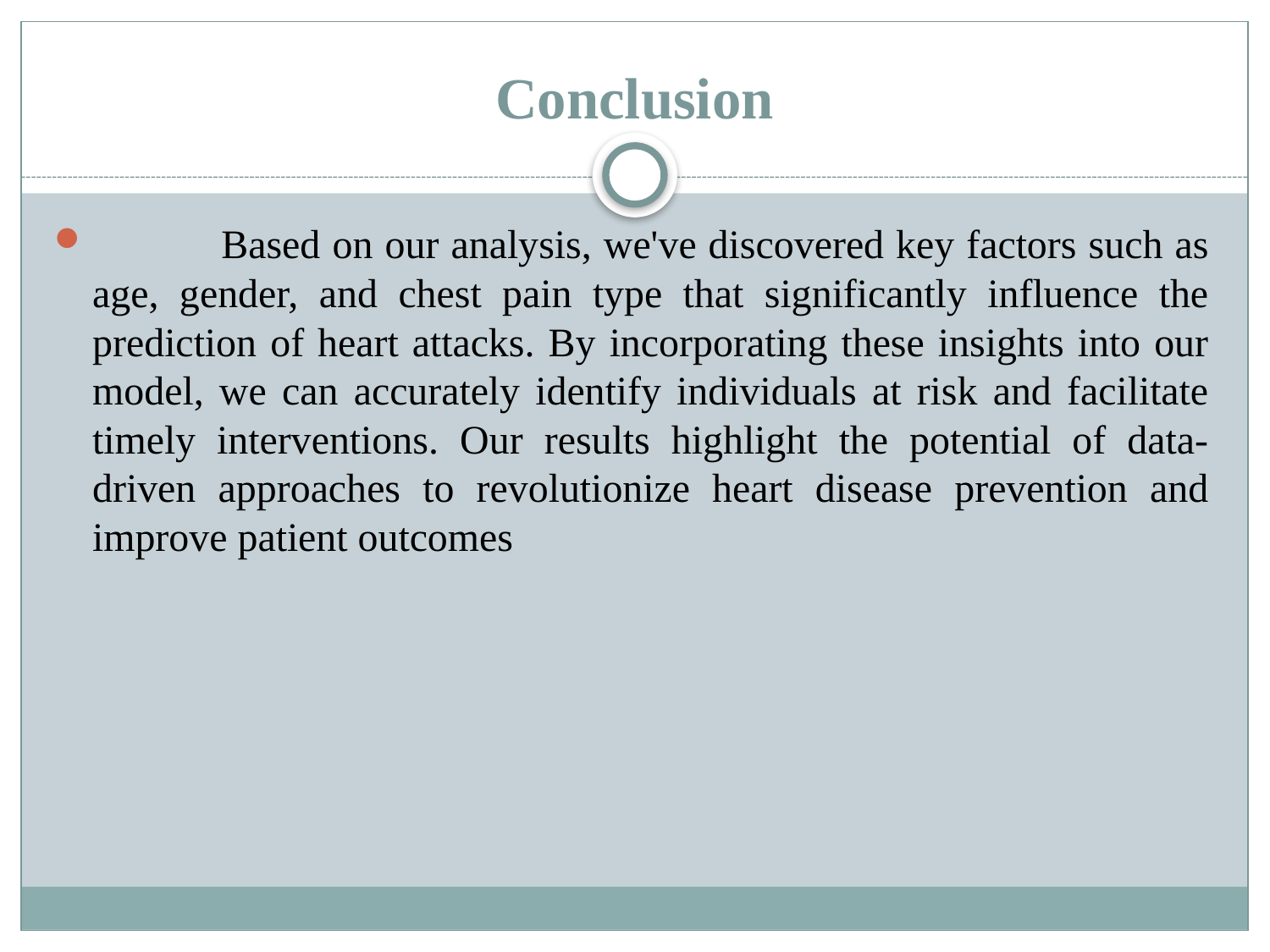

# Conclusion
 	Based on our analysis, we've discovered key factors such as age, gender, and chest pain type that significantly influence the prediction of heart attacks. By incorporating these insights into our model, we can accurately identify individuals at risk and facilitate timely interventions. Our results highlight the potential of data-driven approaches to revolutionize heart disease prevention and improve patient outcomes